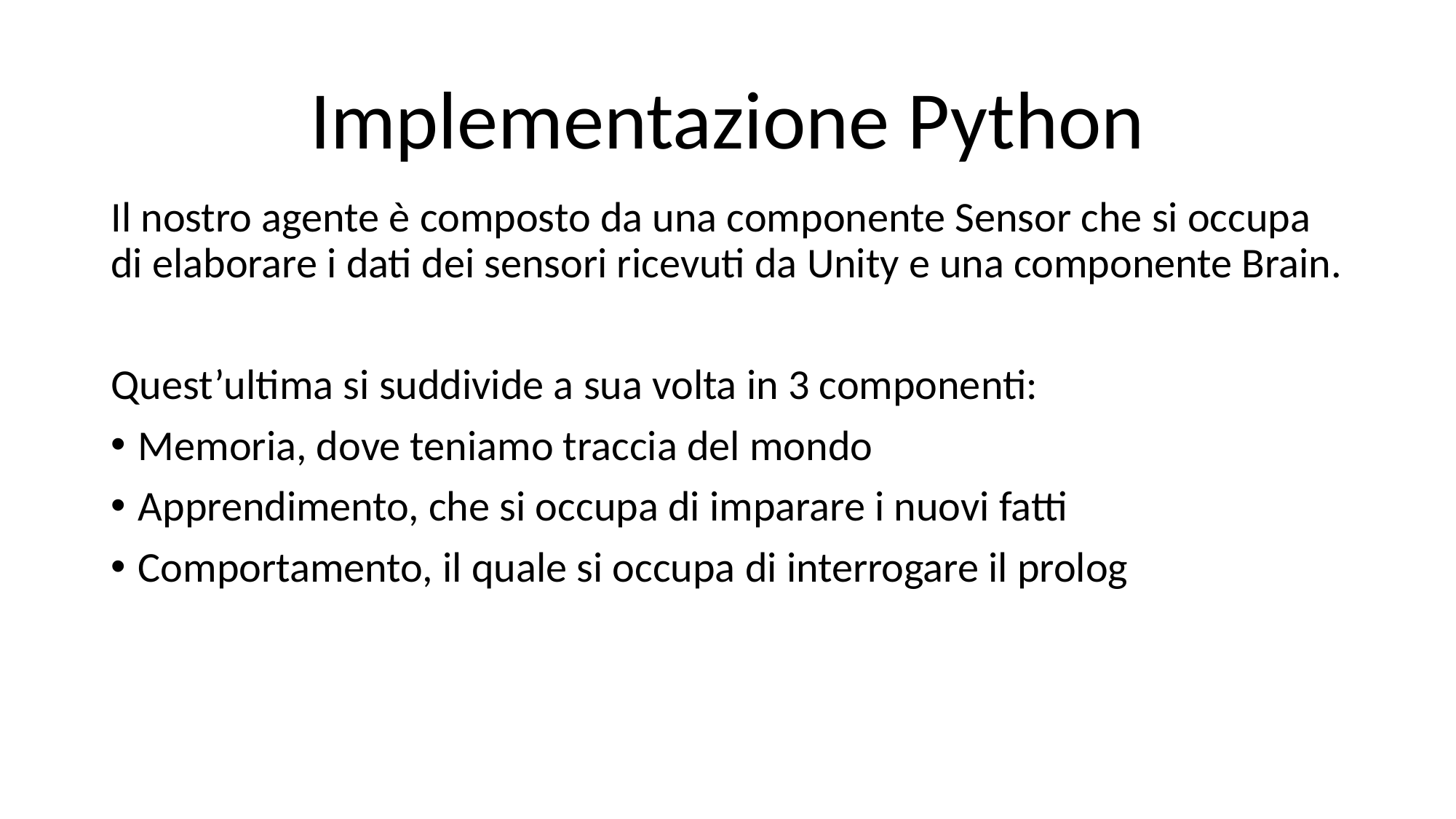

# Implementazione Python
Il nostro agente è composto da una componente Sensor che si occupa di elaborare i dati dei sensori ricevuti da Unity e una componente Brain.

Quest’ultima si suddivide a sua volta in 3 componenti:
Memoria, dove teniamo traccia del mondo
Apprendimento, che si occupa di imparare i nuovi fatti
Comportamento, il quale si occupa di interrogare il prolog